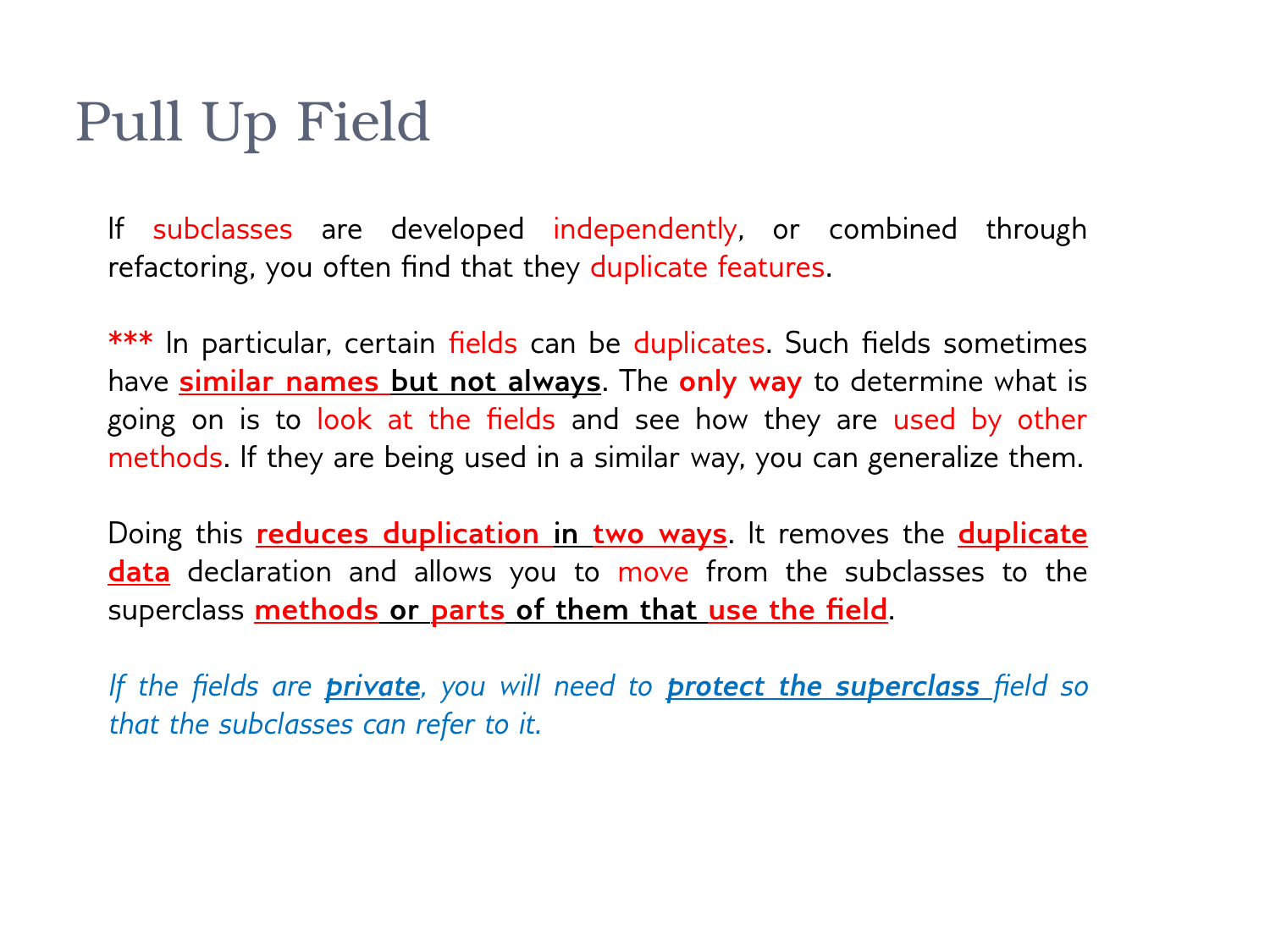

# Pull Up Field
If subclasses are developed independently, or combined through refactoring, you often find that they duplicate features.

*** In particular, certain fields can be duplicates. Such fields sometimes have similar names but not always. The only way to determine what is going on is to look at the fields and see how they are used by other methods. If they are being used in a similar way, you can generalize them.

Doing this reduces duplication in two ways. It removes the duplicate data declaration and allows you to move from the subclasses to the superclass methods or parts of them that use the field.

If the fields are private, you will need to protect the superclass field so that the subclasses can refer to it.